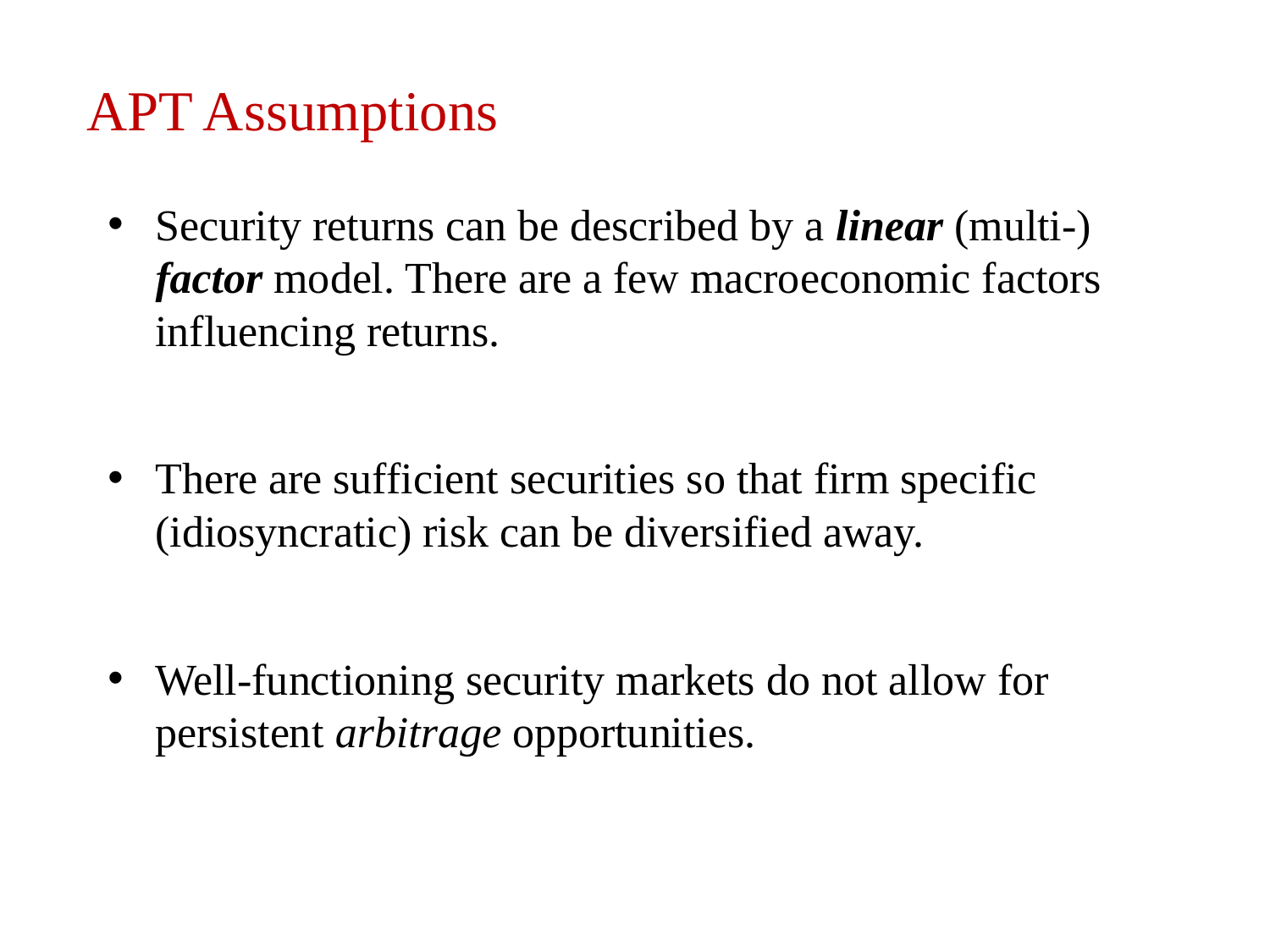

# APT Assumptions
Security returns can be described by a linear (multi-) factor model. There are a few macroeconomic factors influencing returns.

There are sufficient securities so that firm specific (idiosyncratic) risk can be diversified away.

Well-functioning security markets do not allow for persistent arbitrage opportunities.